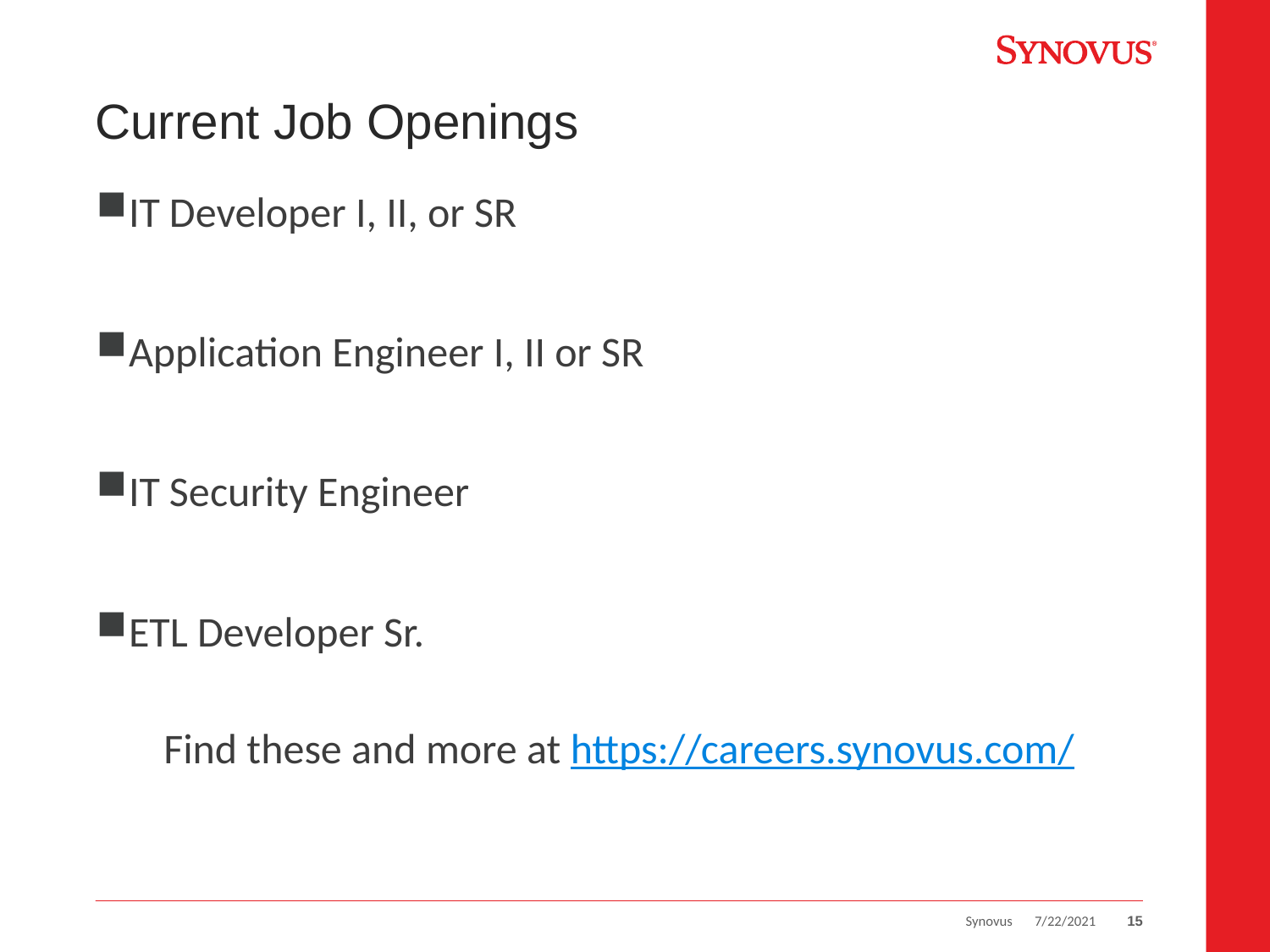

# Current Job Openings
IT Developer I, II, or SR

Application Engineer I, II or SR

IT Security Engineer

ETL Developer Sr.

Find these and more at https://careers.synovus.com/

Synovus
7/22/2021
15